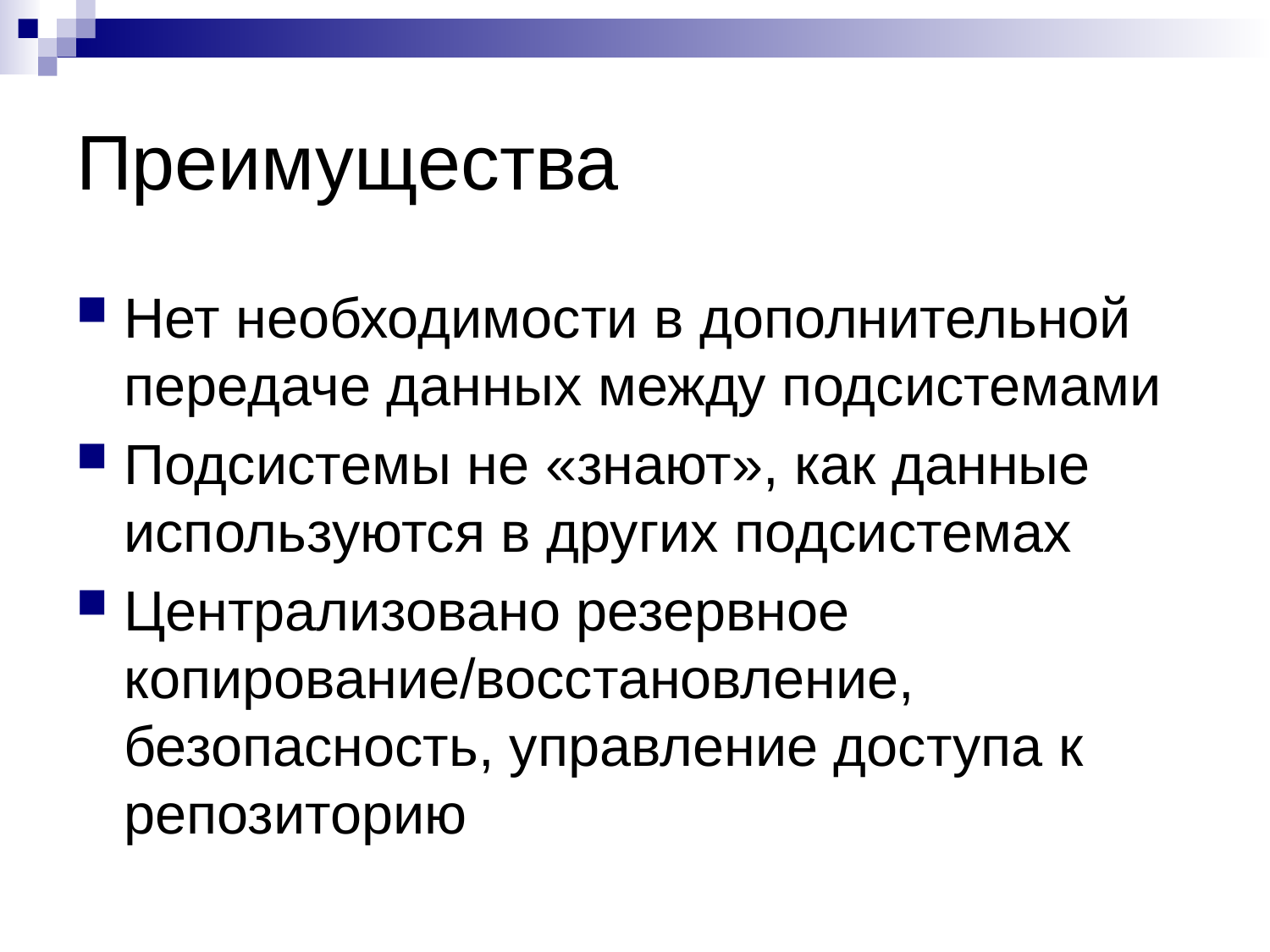

# Преимущества
Нет необходимости в дополнительной передаче данных между подсистемами
Подсистемы не «знают», как данные используются в других подсистемах
Централизовано резервное копирование/восстановление, безопасность, управление доступа к репозиторию